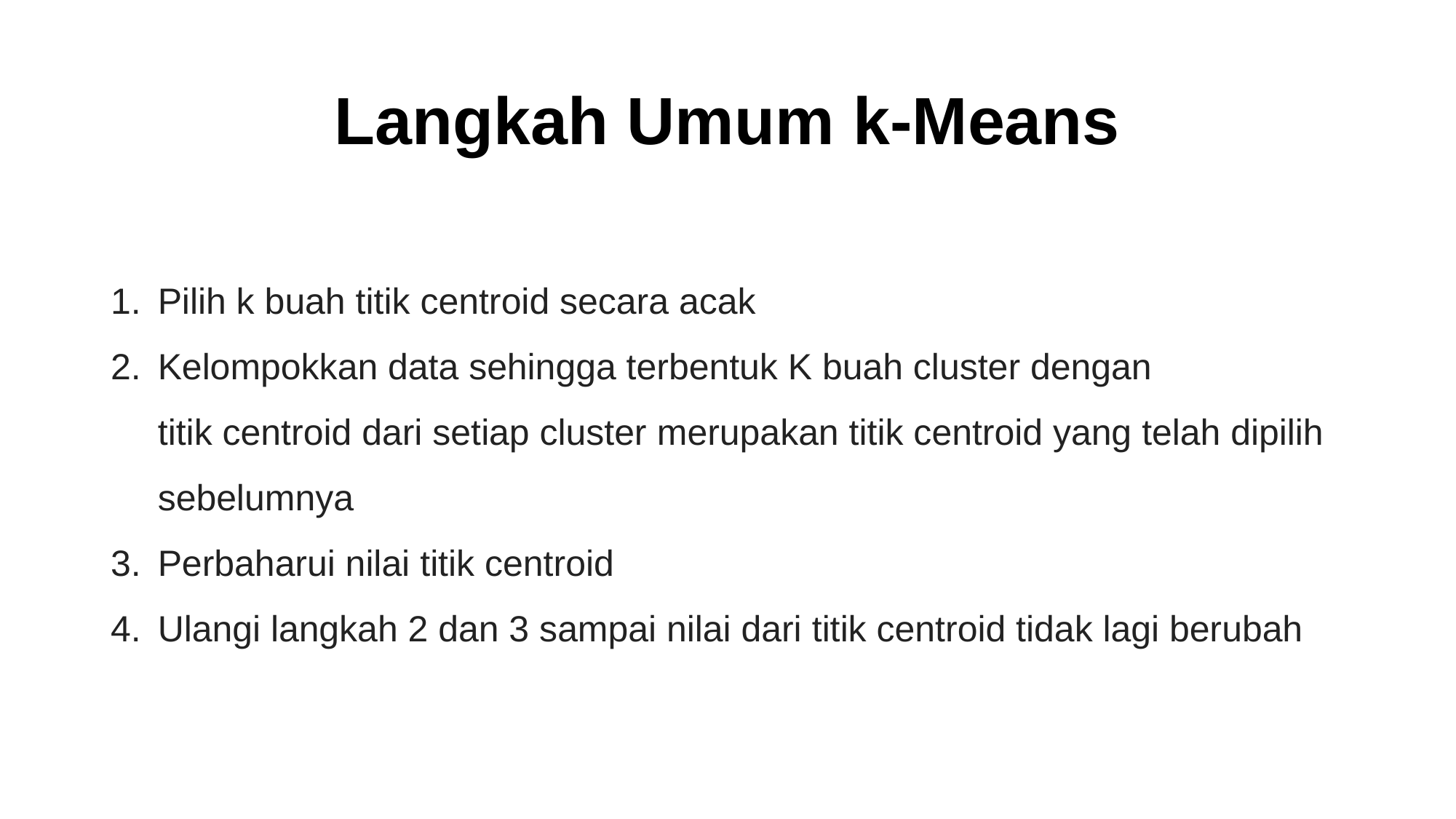

# Langkah Umum k-Means
Pilih k buah titik centroid secara acak
Kelompokkan data sehingga terbentuk K buah cluster dengan titik centroid dari setiap cluster merupakan titik centroid yang telah dipilih sebelumnya
Perbaharui nilai titik centroid
Ulangi langkah 2 dan 3 sampai nilai dari titik centroid tidak lagi berubah